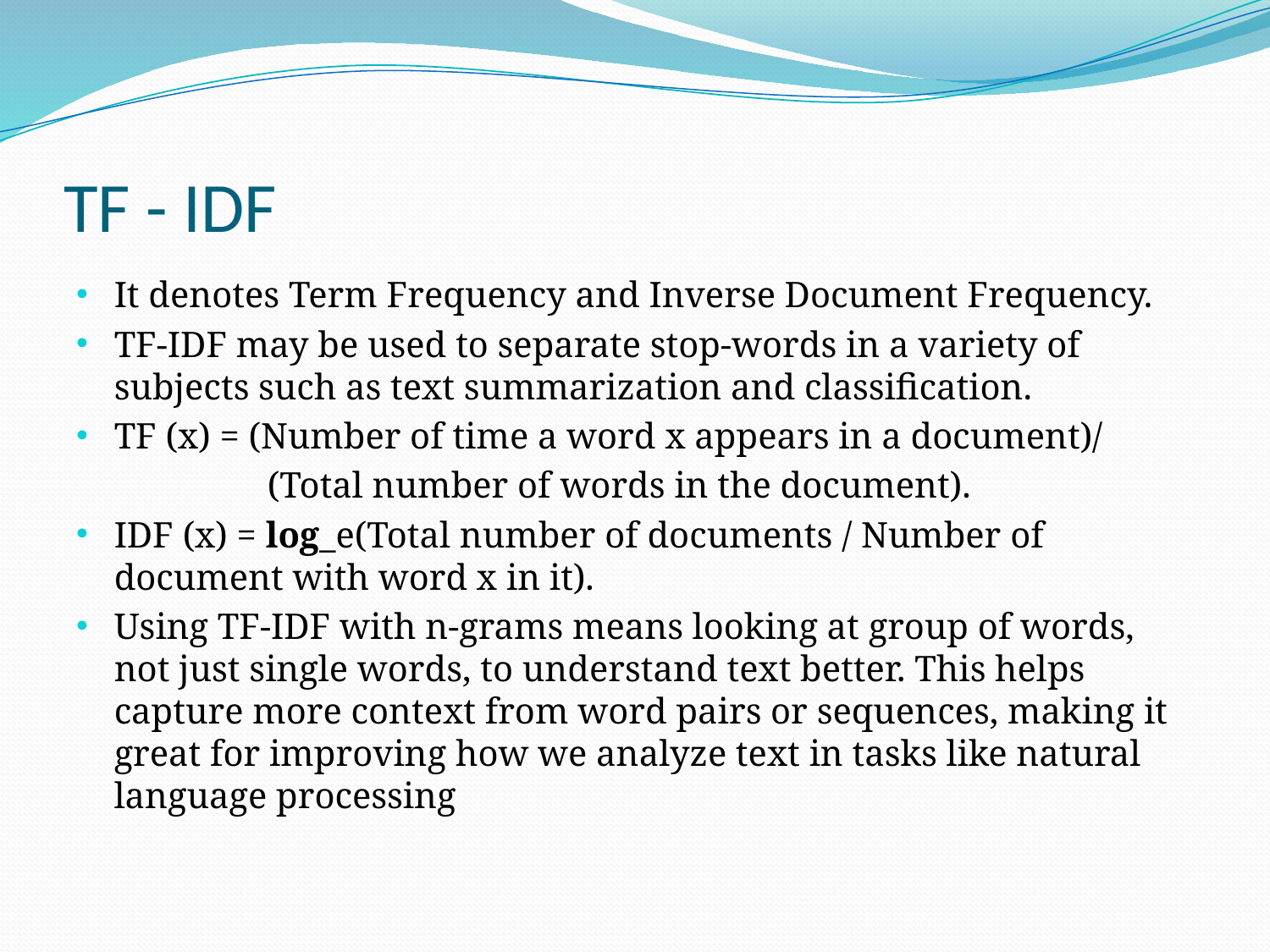

# TF - IDF
It denotes Term Frequency and Inverse Document Frequency.
TF-IDF may be used to separate stop-words in a variety of subjects such as text summarization and classification.
TF (x) = (Number of time a word x appears in a document)/
                     (Total number of words in the document).
IDF (x) = log_e(Total number of documents / Number of      document with word x in it).
Using TF-IDF with n-grams means looking at group of words, not just single words, to understand text better. This helps capture more context from word pairs or sequences, making it great for improving how we analyze text in tasks like natural language processing